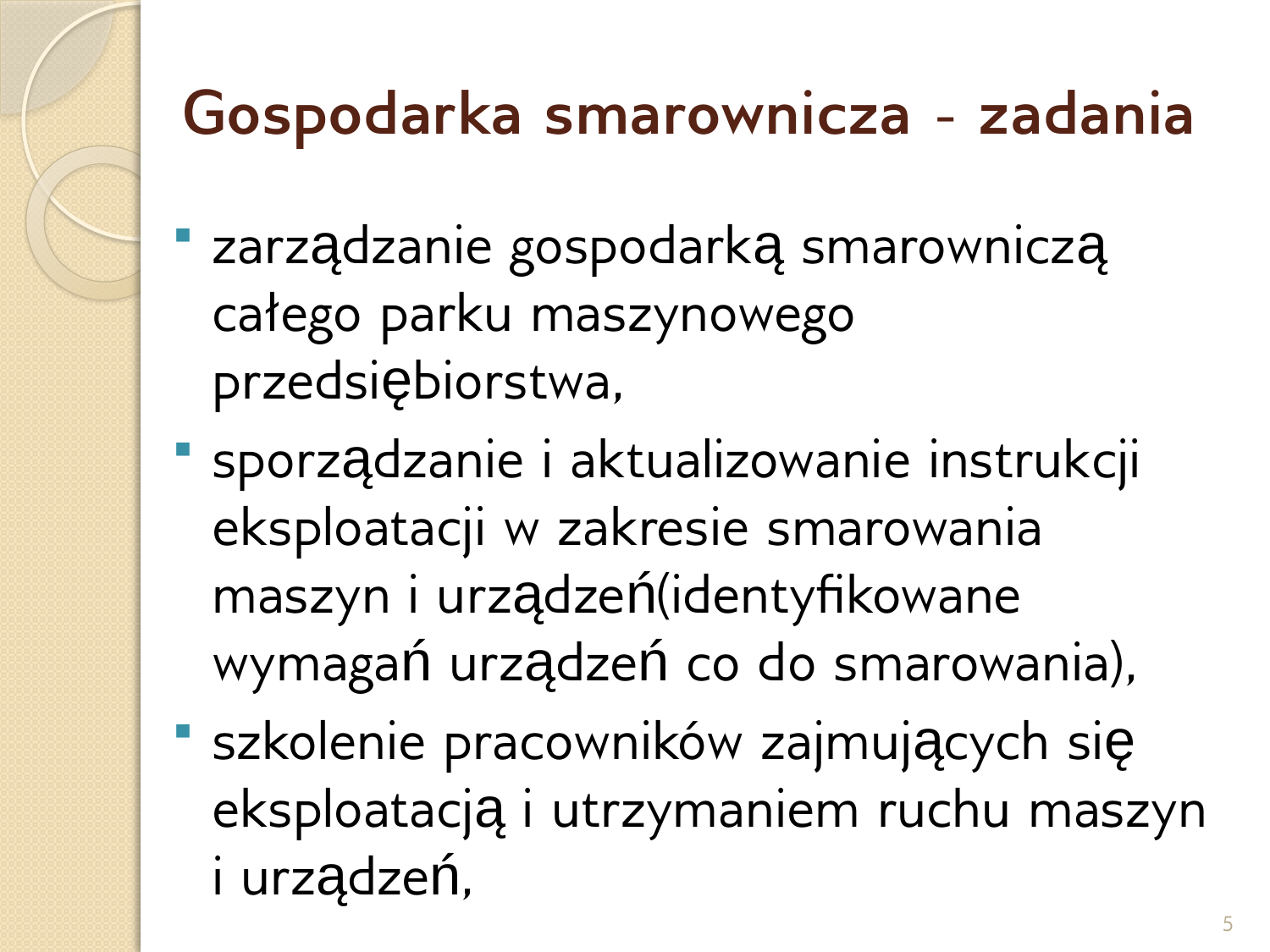

# Gospodarka smarownicza - zadania
zarządzanie gospodarką smarowniczą całego parku maszynowego przedsiębiorstwa,
sporządzanie i aktualizowanie instrukcji eksploatacji w zakresie smarowania maszyn i urządzeń(identyfikowane wymagań urządzeń co do smarowania),
szkolenie pracowników zajmujących się eksploatacją i utrzymaniem ruchu maszyn i urządzeń,
5